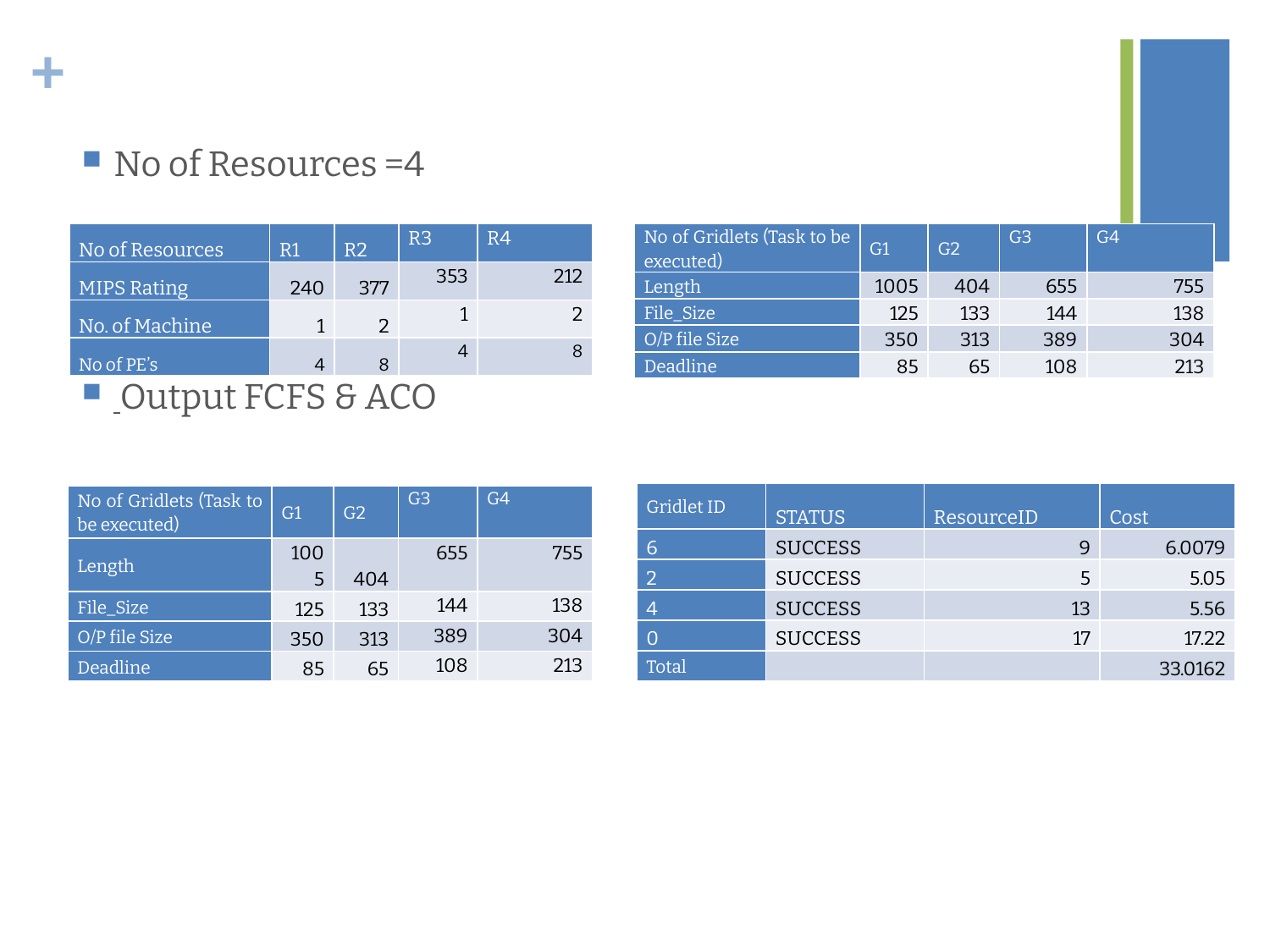

No of Resources =4

 Output FCFS & ACO

| No of Resources | R1 | R2 | R3 | R4 |
| --- | --- | --- | --- | --- |
| MIPS Rating | 240 | 377 | 353 | 212 |
| No. of Machine | 1 | 2 | 1 | 2 |
| No of PE’s | 4 | 8 | 4 | 8 |
| No of Gridlets (Task to be executed) | G1 | G2 | G3 | G4 |
| --- | --- | --- | --- | --- |
| Length | 1005 | 404 | 655 | 755 |
| File\_Size | 125 | 133 | 144 | 138 |
| O/P file Size | 350 | 313 | 389 | 304 |
| Deadline | 85 | 65 | 108 | 213 |
| Gridlet ID | STATUS | ResourceID | Cost |
| --- | --- | --- | --- |
| 6 | SUCCESS | 9 | 6.0079 |
| 2 | SUCCESS | 5 | 5.05 |
| 4 | SUCCESS | 13 | 5.56 |
| 0 | SUCCESS | 17 | 17.22 |
| Total |  |  | 33.0162 |
| No of Gridlets (Task to be executed) | G1 | G2 | G3 | G4 |
| --- | --- | --- | --- | --- |
| Length | 1005 | 404 | 655 | 755 |
| File\_Size | 125 | 133 | 144 | 138 |
| O/P file Size | 350 | 313 | 389 | 304 |
| Deadline | 85 | 65 | 108 | 213 |